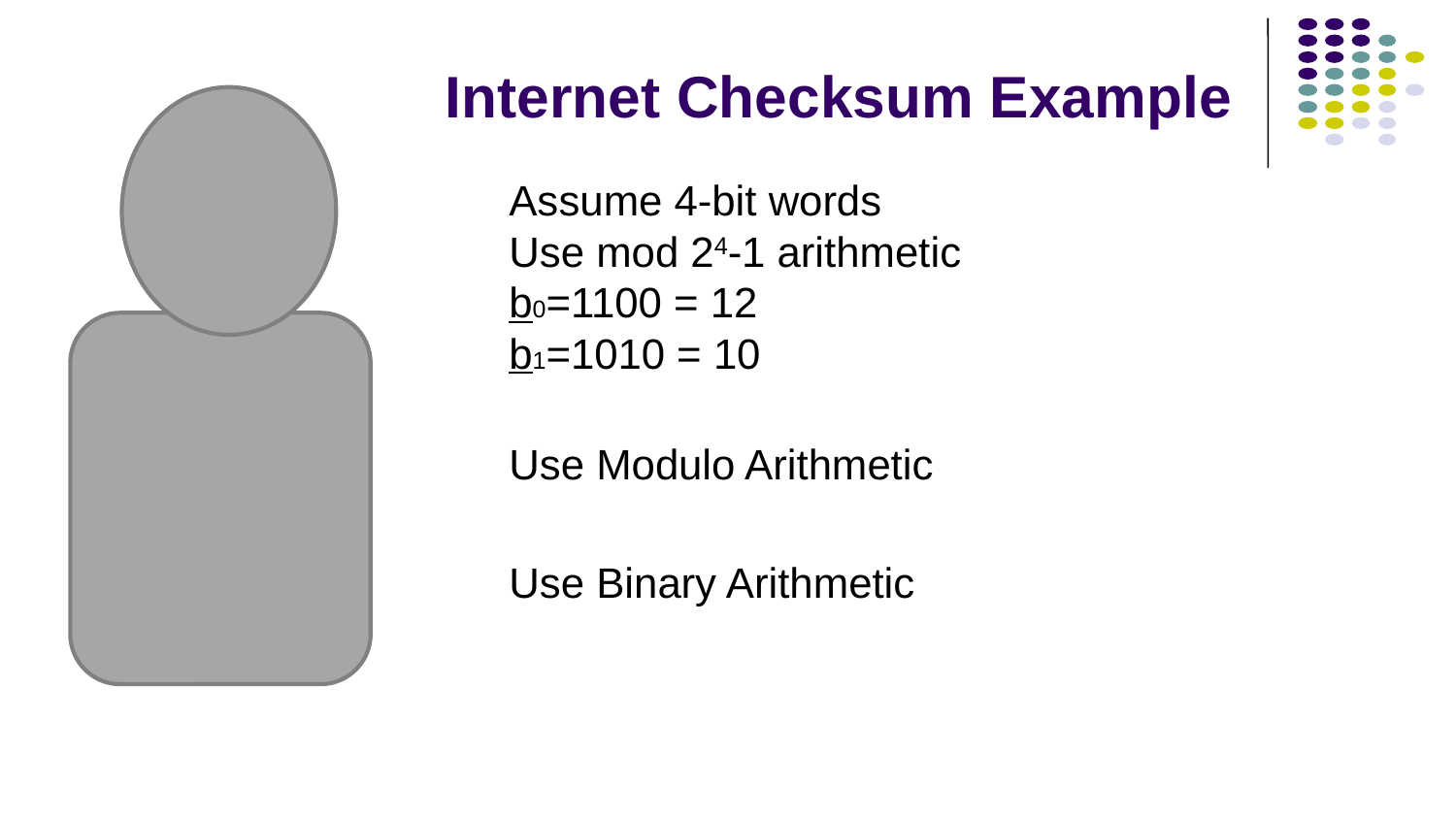

# Internet Checksum Example

Assume 4-bit words
Use mod 24-1 arithmetic
b0=1100 = 12
b1=1010 = 10

Use Modulo Arithmetic

Use Binary Arithmetic